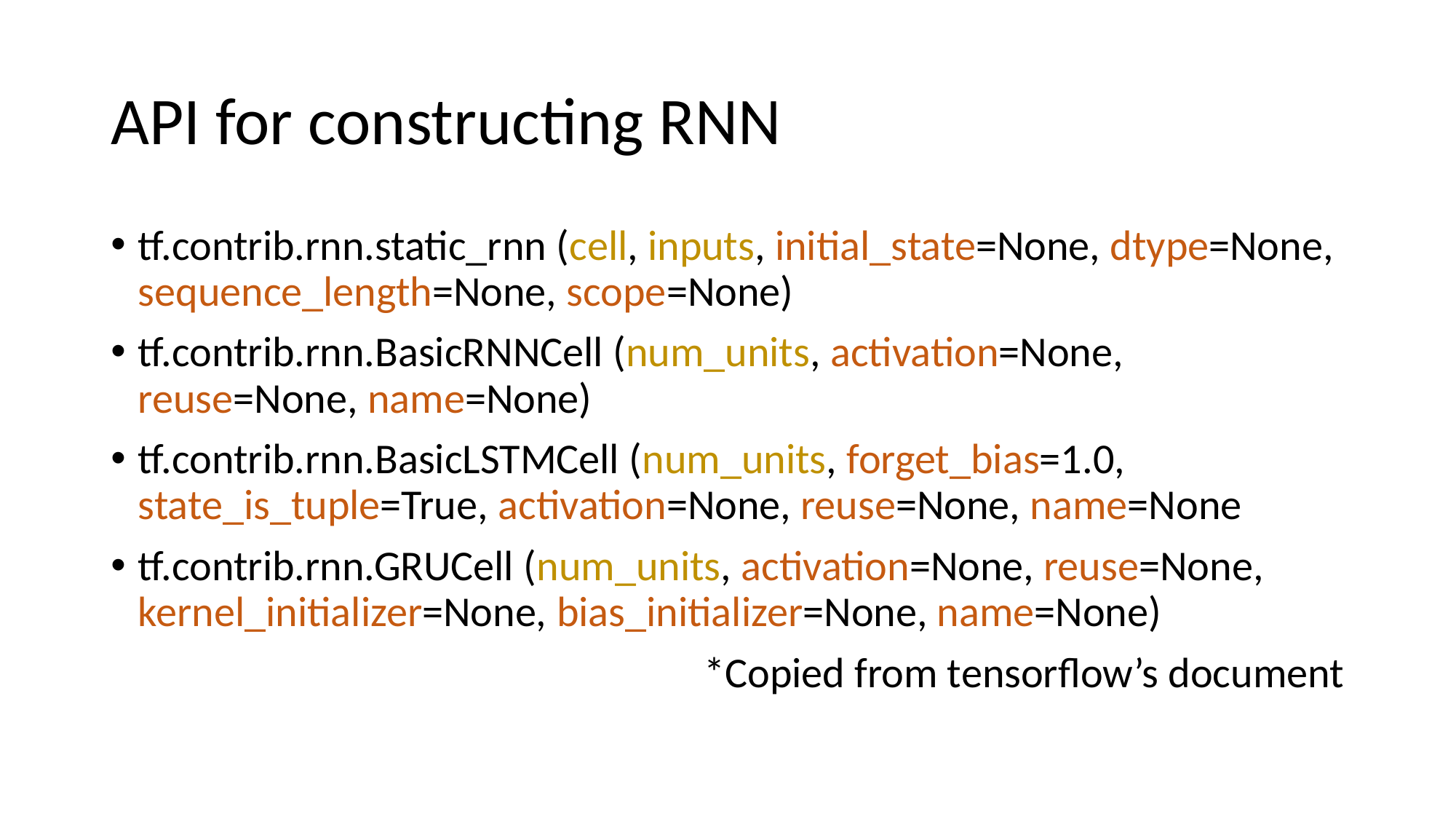

# API for constructing RNN
tf.contrib.rnn.static_rnn (cell, inputs, initial_state=None, dtype=None, sequence_length=None, scope=None)
tf.contrib.rnn.BasicRNNCell (num_units, activation=None, reuse=None, name=None)
tf.contrib.rnn.BasicLSTMCell (num_units, forget_bias=1.0, state_is_tuple=True, activation=None, reuse=None, name=None
tf.contrib.rnn.GRUCell (num_units, activation=None, reuse=None, kernel_initializer=None, bias_initializer=None, name=None)
*Copied from tensorflow’s document